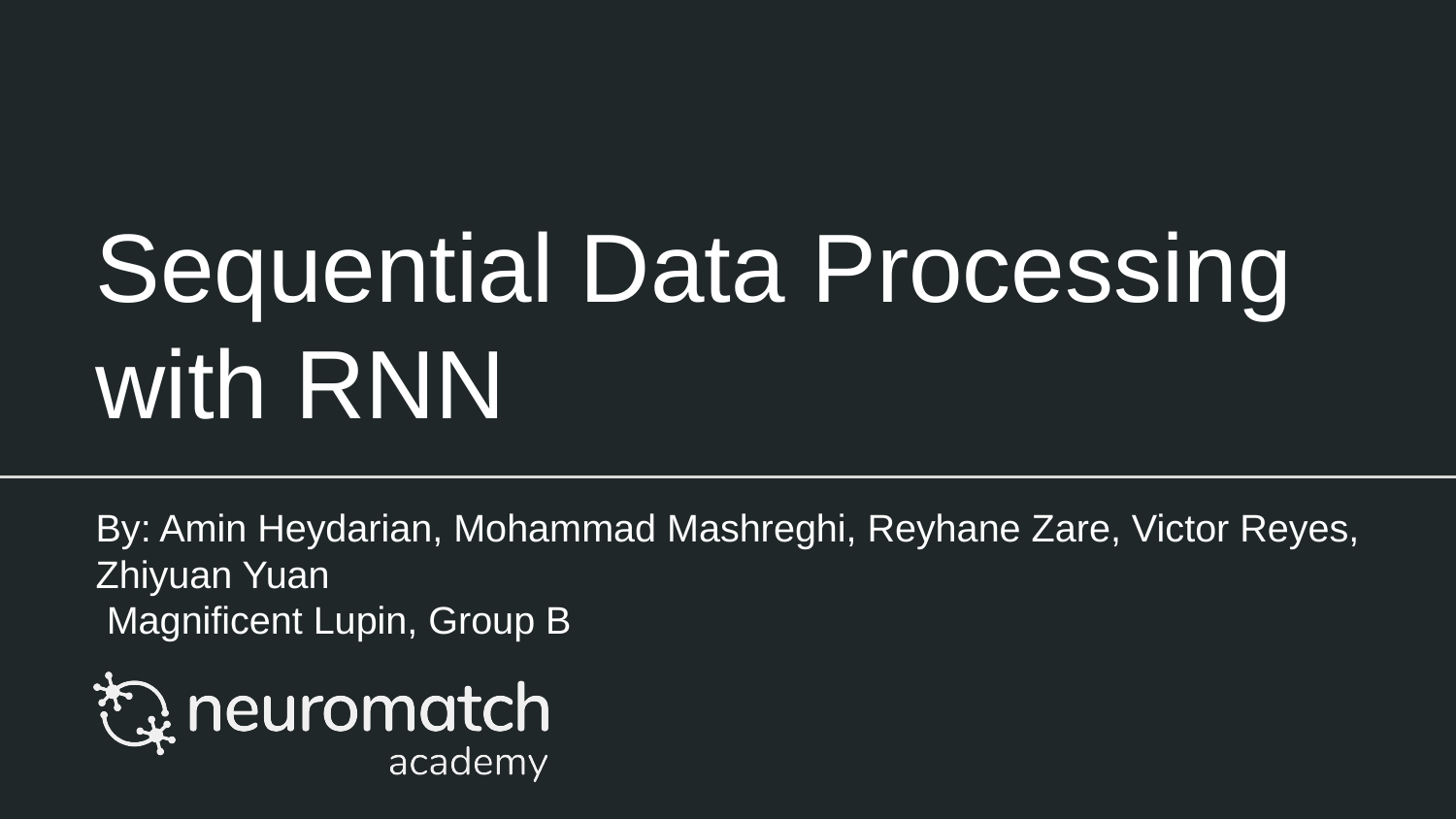

# Sequential Data Processing with RNN
By: Amin Heydarian, Mohammad Mashreghi, Reyhane Zare, Victor Reyes, Zhiyuan Yuan
 Magnificent Lupin, Group B